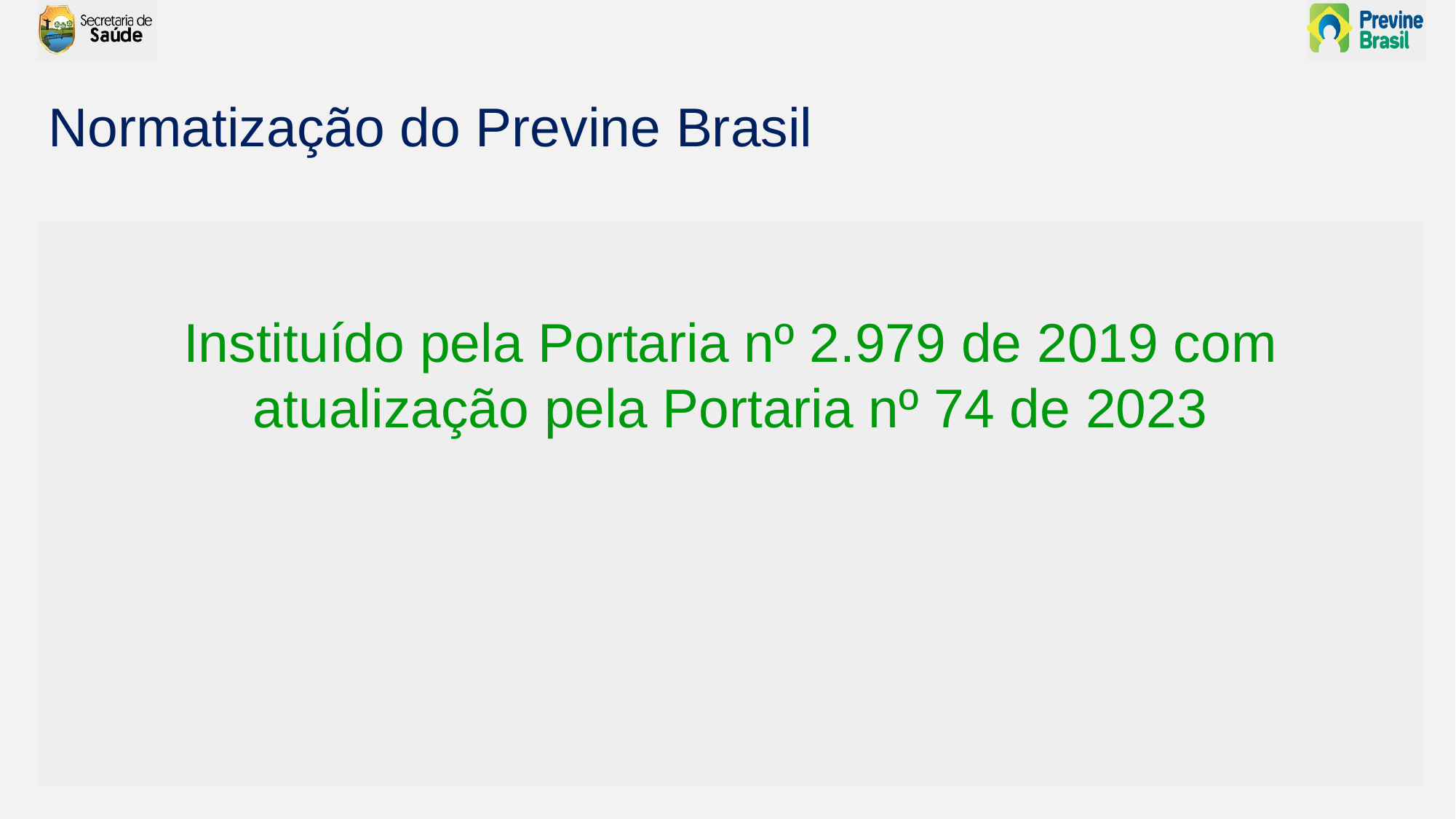

# Normatização do Previne Brasil

Instituído pela Portaria nº 2.979 de 2019 com atualização pela Portaria nº 74 de 2023